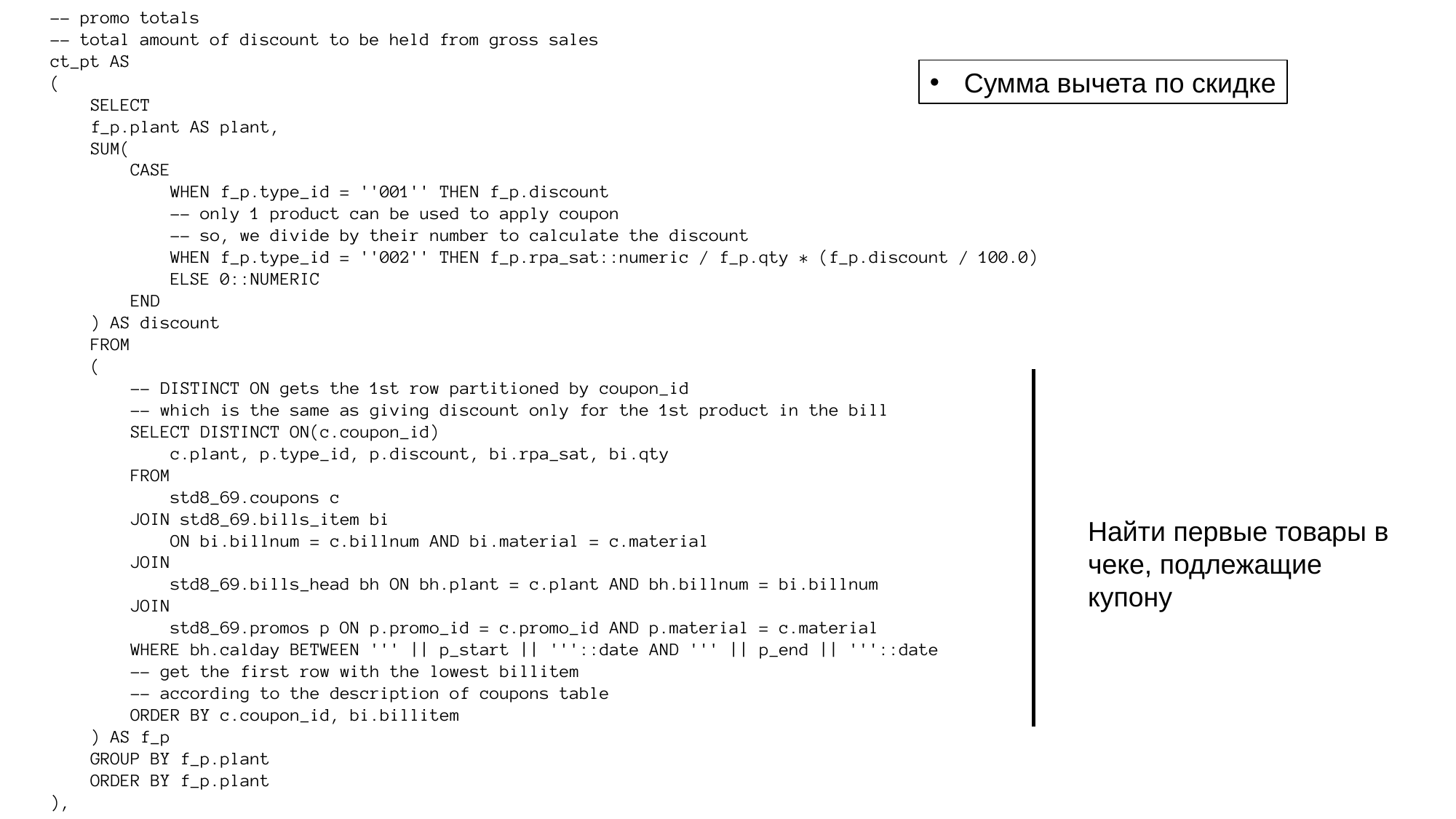

-- promo totals
    -- total amount of discount to be held from gross sales
    ct_pt AS
    (
        SELECT
        f_p.plant AS plant,
        SUM(
            CASE
                WHEN f_p.type_id = ''001'' THEN f_p.discount
                -- only 1 product can be used to apply coupon
                -- so, we divide by their number to calculate the discount
                WHEN f_p.type_id = ''002'' THEN f_p.rpa_sat::numeric / f_p.qty * (f_p.discount / 100.0)
                ELSE 0::NUMERIC
            END
        ) AS discount
        FROM
        (
            -- DISTINCT ON gets the 1st row partitioned by coupon_id
            -- which is the same as giving discount only for the 1st product in the bill
            SELECT DISTINCT ON(c.coupon_id)
                c.plant, p.type_id, p.discount, bi.rpa_sat, bi.qty
            FROM
                std8_69.coupons c
            JOIN std8_69.bills_item bi
                ON bi.billnum = c.billnum AND bi.material = c.material
            JOIN
                std8_69.bills_head bh ON bh.plant = c.plant AND bh.billnum = bi.billnum
            JOIN
                std8_69.promos p ON p.promo_id = c.promo_id AND p.material = c.material
            WHERE bh.calday BETWEEN ''' || p_start || '''::date AND ''' || p_end || '''::date
            -- get the first row with the lowest billitem
            -- according to the description of coupons table
            ORDER BY c.coupon_id, bi.billitem
        ) AS f_p
        GROUP BY f_p.plant
        ORDER BY f_p.plant
    ),
Сумма вычета по скидке
Найти первые товары в чеке, подлежащие купону